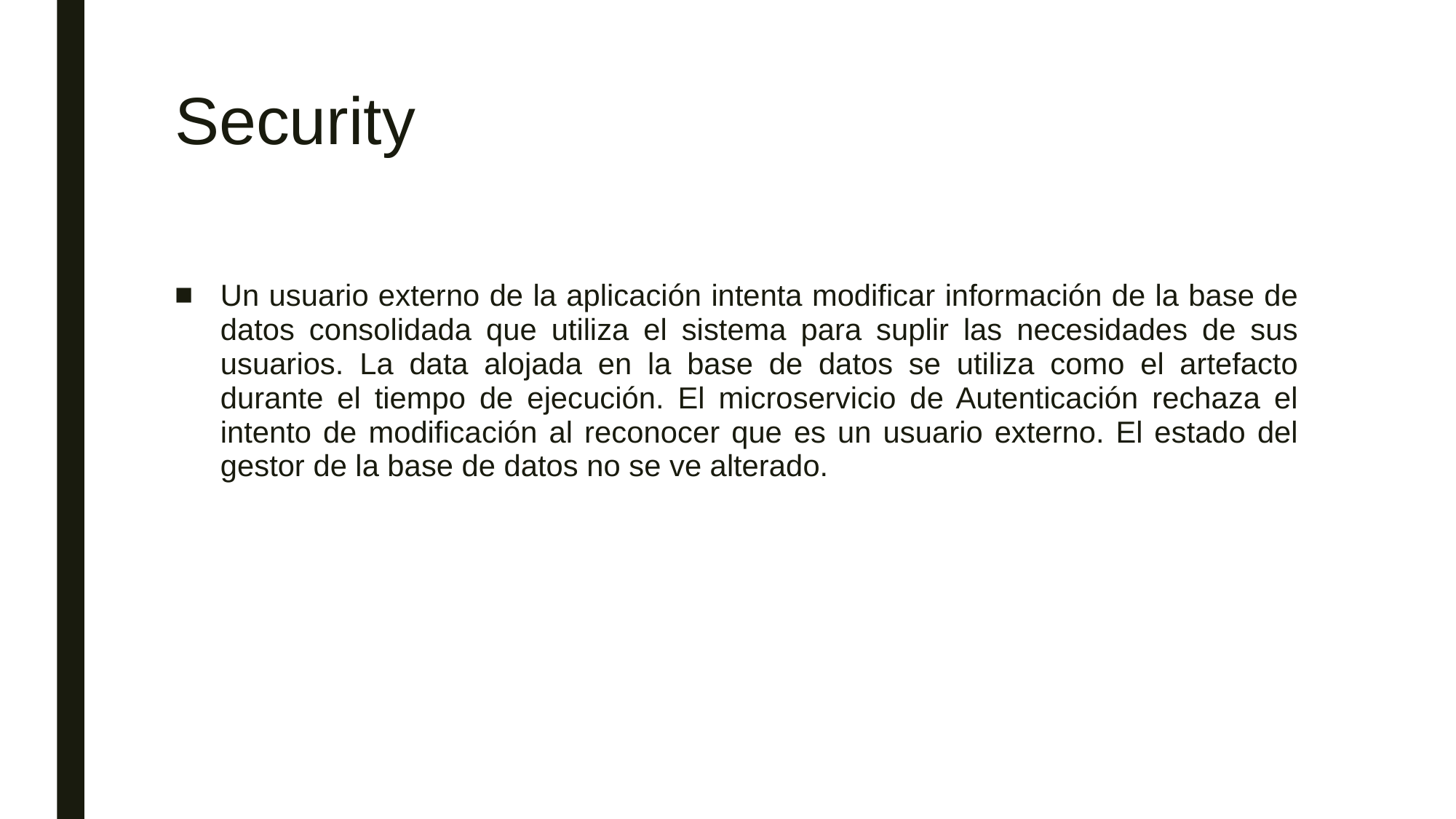

# Security
Un usuario externo de la aplicación intenta modificar información de la base de datos consolidada que utiliza el sistema para suplir las necesidades de sus usuarios. La data alojada en la base de datos se utiliza como el artefacto durante el tiempo de ejecución. El microservicio de Autenticación rechaza el intento de modificación al reconocer que es un usuario externo. El estado del gestor de la base de datos no se ve alterado.